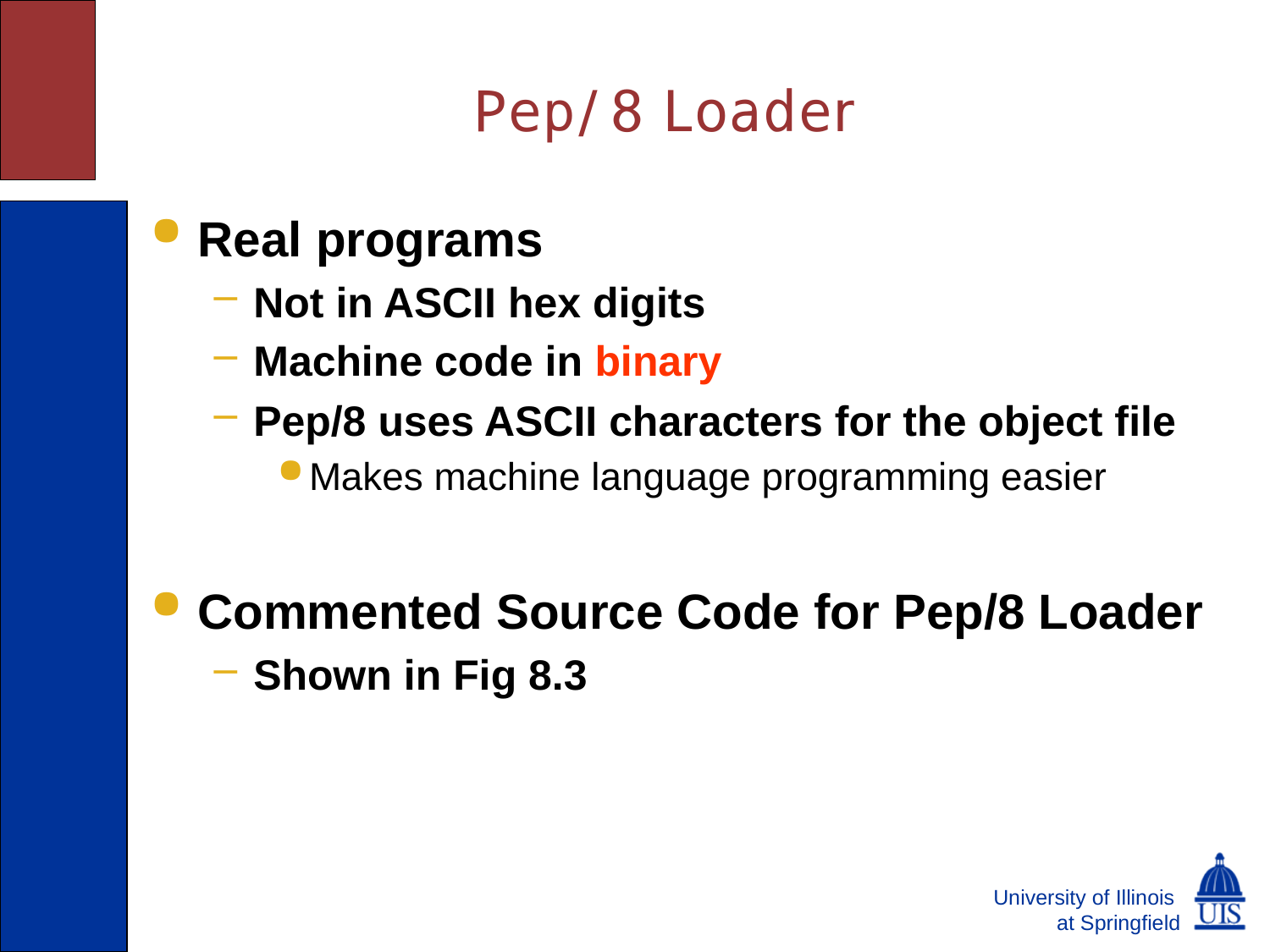

# Pep/8 Loader
Real programs
Not in ASCII hex digits
Machine code in binary
Pep/8 uses ASCII characters for the object file
Makes machine language programming easier

Commented Source Code for Pep/8 Loader
Shown in Fig 8.3